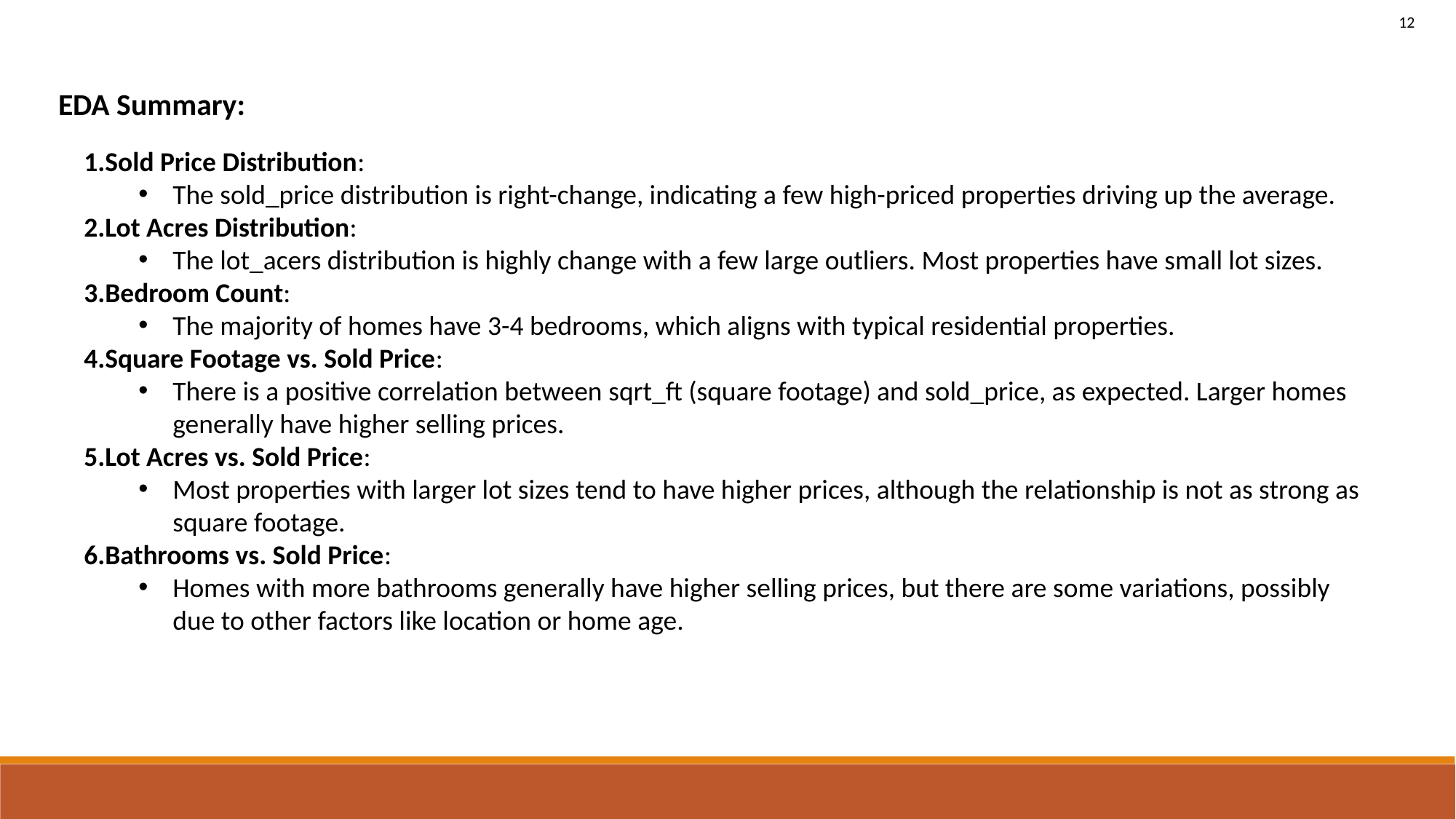

12
EDA Summary:
Sold Price Distribution:
The sold_price distribution is right-change, indicating a few high-priced properties driving up the average.
Lot Acres Distribution:
The lot_acers distribution is highly change with a few large outliers. Most properties have small lot sizes.
Bedroom Count:
The majority of homes have 3-4 bedrooms, which aligns with typical residential properties.
Square Footage vs. Sold Price:
There is a positive correlation between sqrt_ft (square footage) and sold_price, as expected. Larger homes generally have higher selling prices.
Lot Acres vs. Sold Price:
Most properties with larger lot sizes tend to have higher prices, although the relationship is not as strong as square footage.
Bathrooms vs. Sold Price:
Homes with more bathrooms generally have higher selling prices, but there are some variations, possibly due to other factors like location or home age.